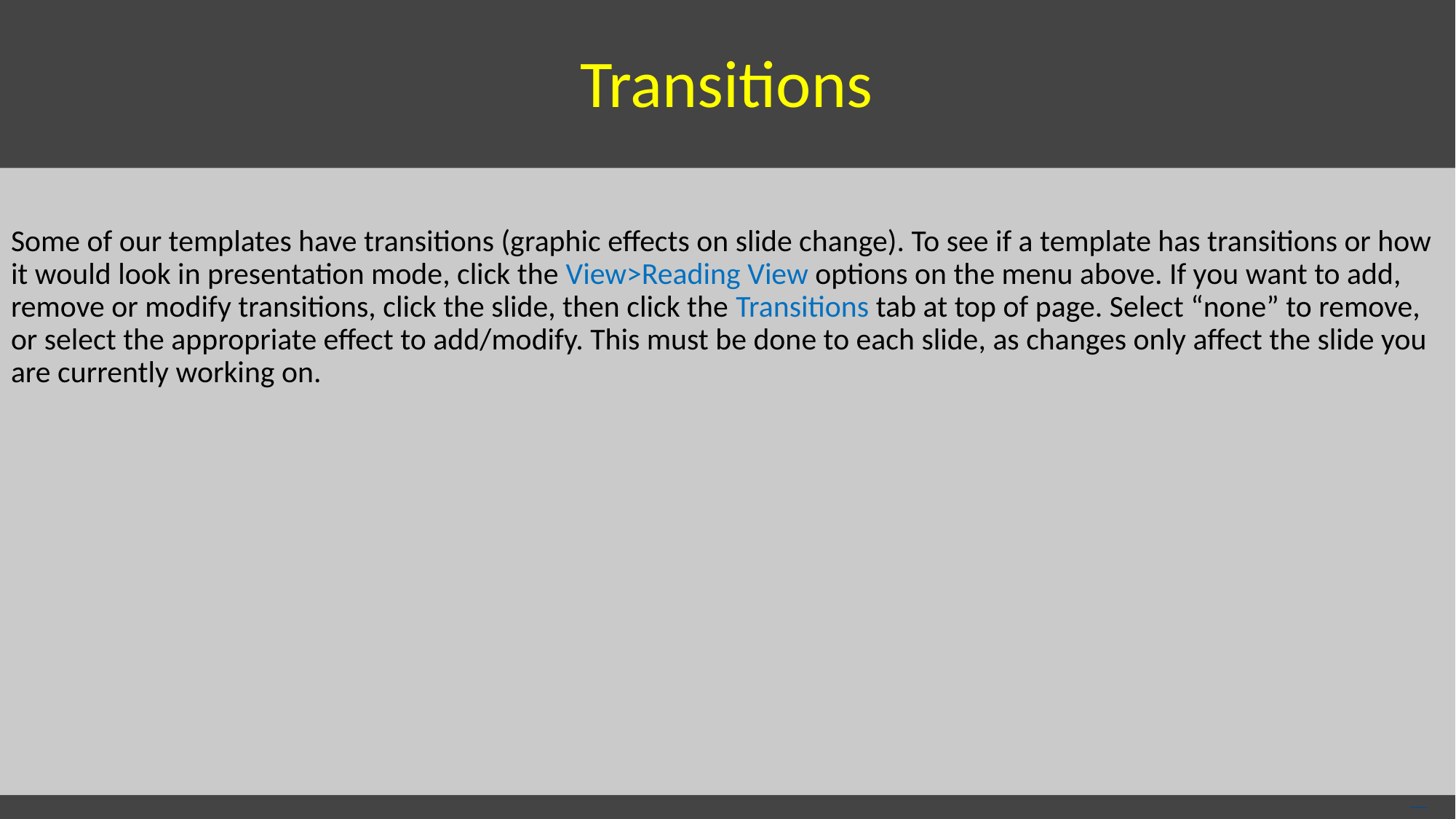

# Transitions

Some of our templates have transitions (graphic effects on slide change). To see if a template has transitions or how it would look in presentation mode, click the View>Reading View options on the menu above. If you want to add, remove or modify transitions, click the slide, then click the Transitions tab at top of page. Select “none” to remove, or select the appropriate effect to add/modify. This must be done to each slide, as changes only affect the slide you are currently working on.

Free PowerPoint Templates